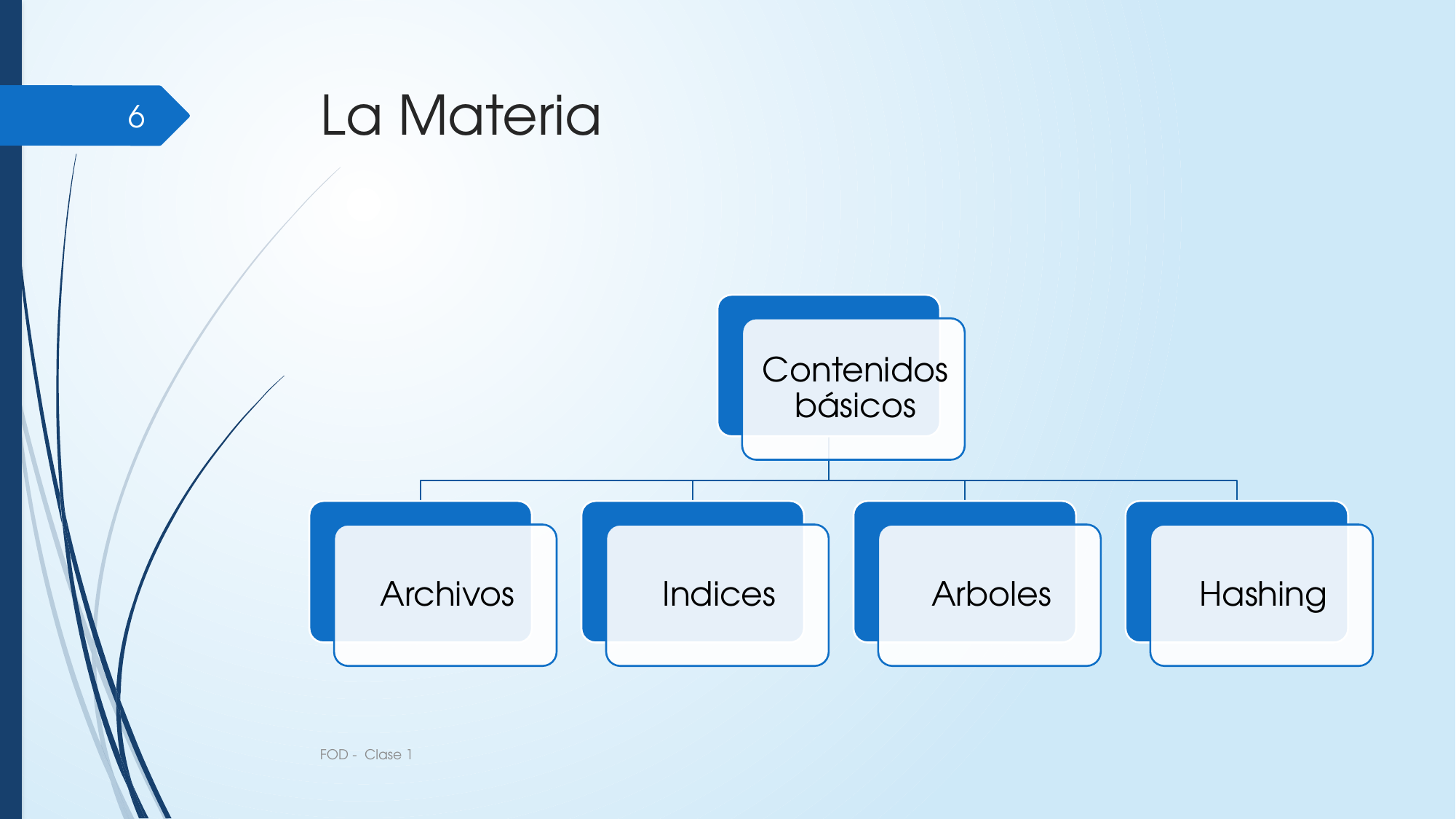

# La Materia
6
Contenidos básicos
Archivos
Indices
Arboles
Hashing
FOD -  Clase 1